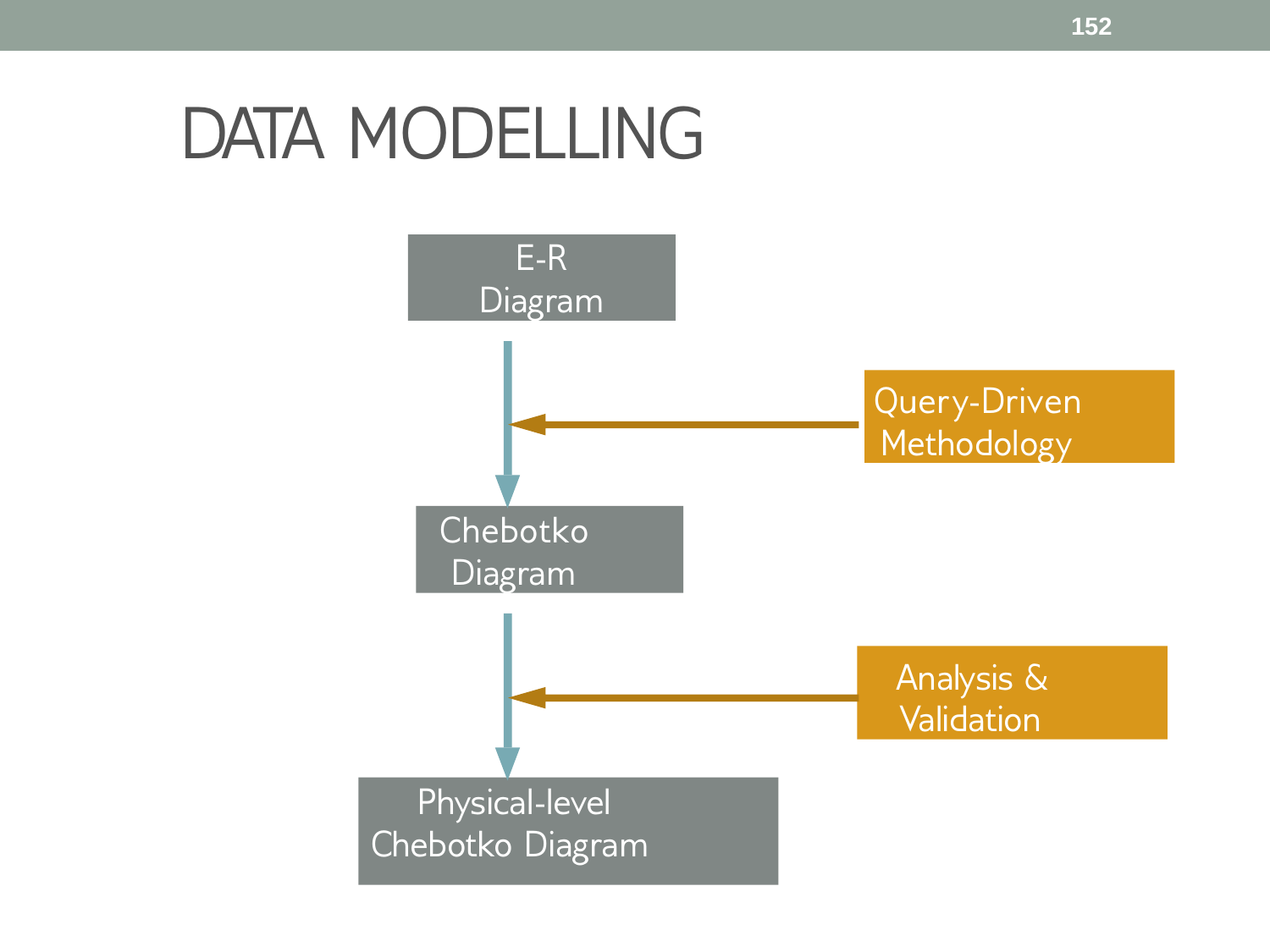

152
#
DATA MODELLING
E-R
Diagram

Query-Driven  Methodology

Chebotko  Diagram

Analysis &  Validation

Physical-level  Chebotko Diagram